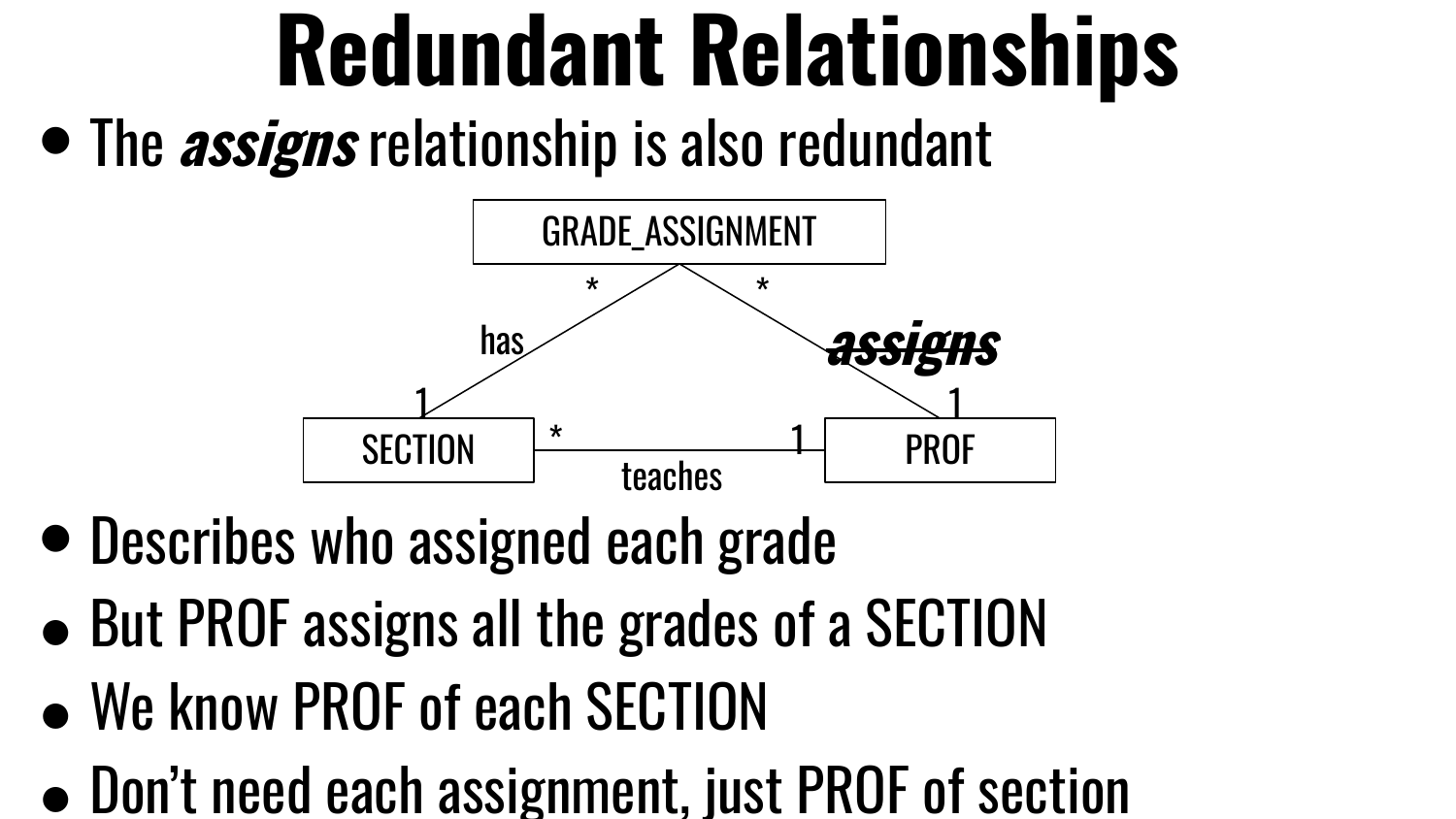

# Redundant Relationships
The assigns relationship is also redundant

Describes who assigned each grade
But PROF assigns all the grades of a SECTION
We know PROF of each SECTION
Don’t need each assignment, just PROF of section
GRADE_ASSIGNMENT
*	   *
assigns
has
1
1
*
1
SECTION
PROF
teaches